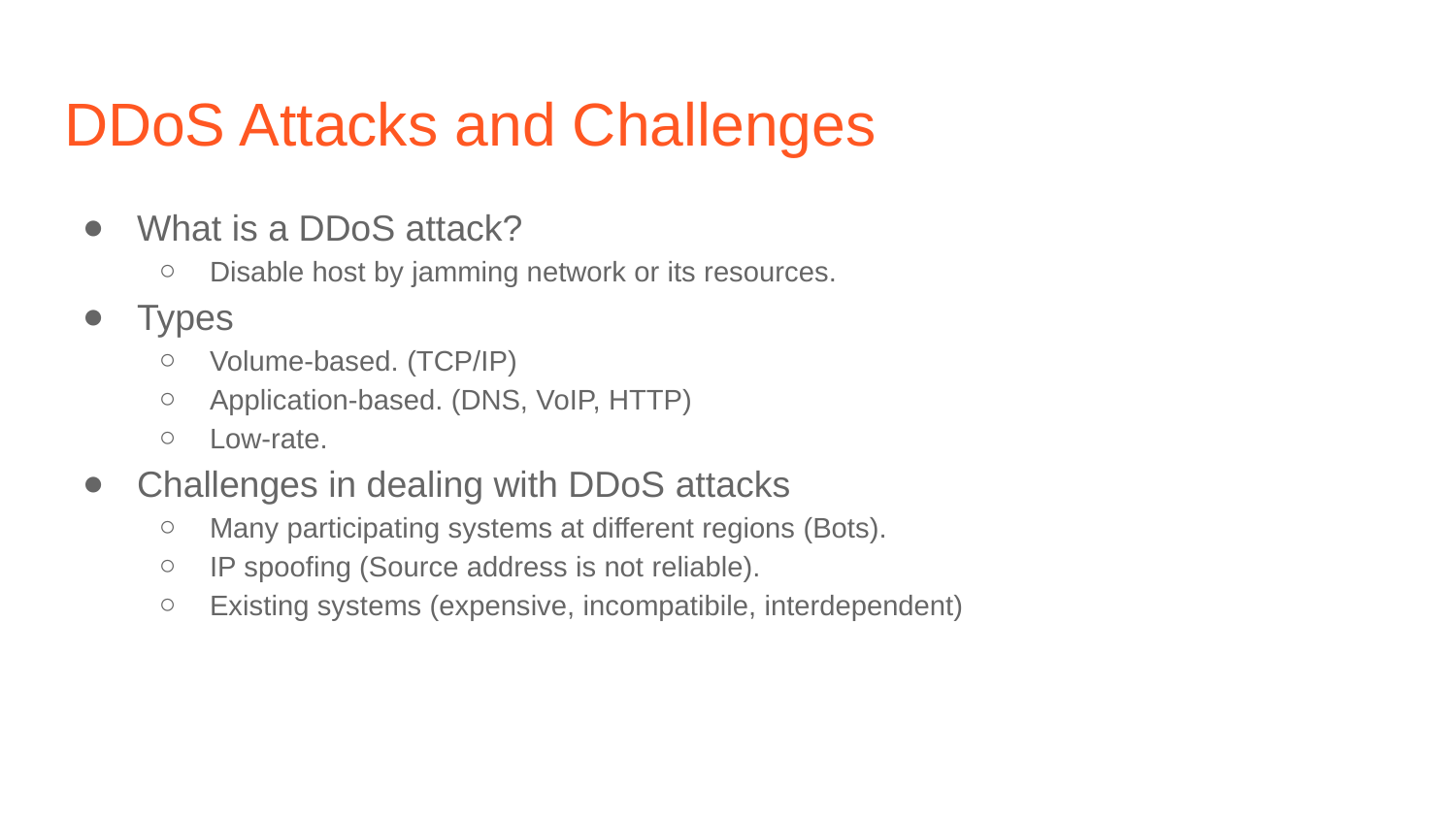

# DDoS Attacks and Challenges
What is a DDoS attack?
Disable host by jamming network or its resources.
Types
Volume-based. (TCP/IP)
Application-based. (DNS, VoIP, HTTP)
Low-rate.
Challenges in dealing with DDoS attacks
Many participating systems at different regions (Bots).
IP spoofing (Source address is not reliable).
Existing systems (expensive, incompatibile, interdependent)